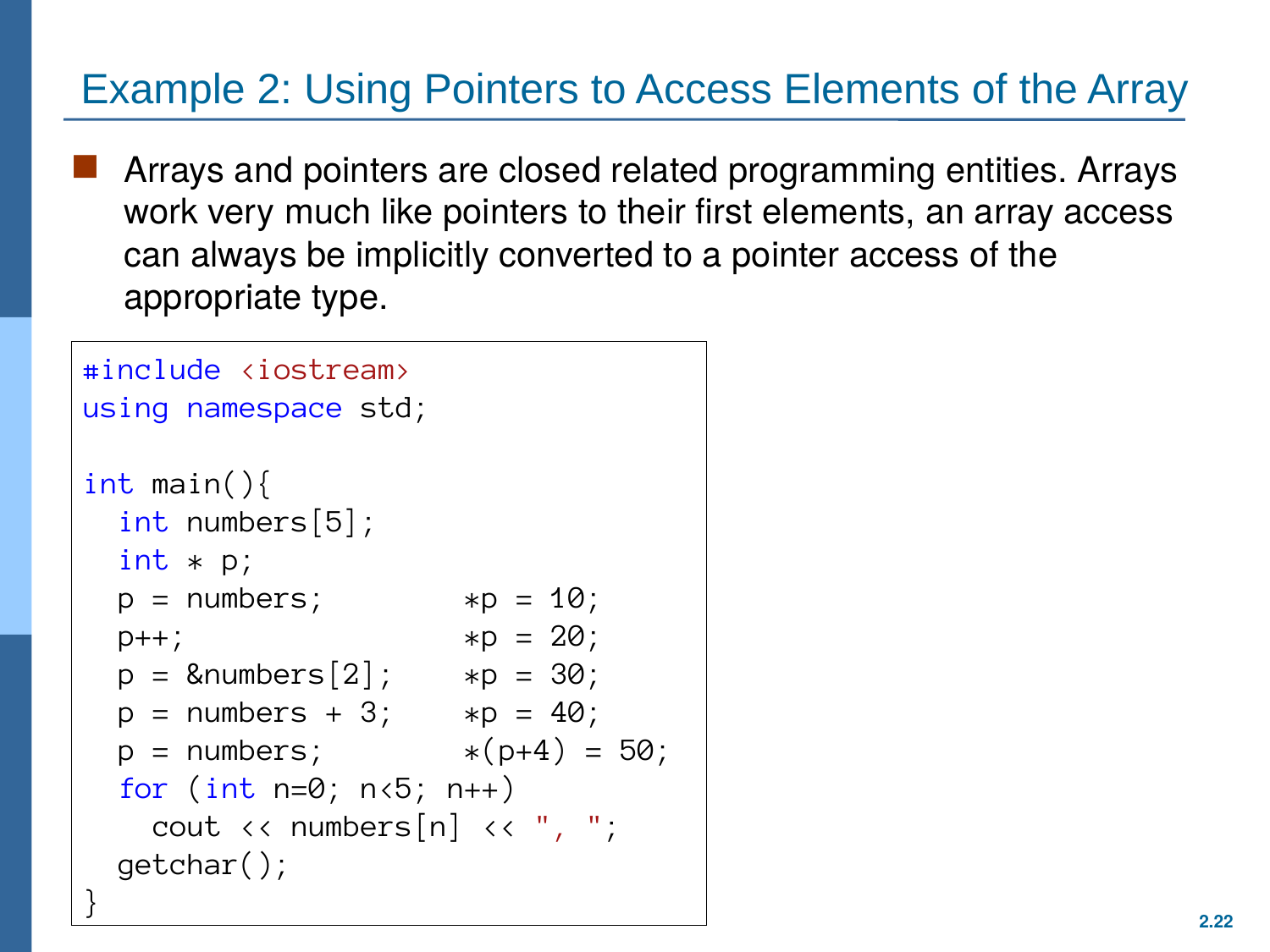

# Example 2: Using Pointers to Access Elements of the Array
Arrays and pointers are closed related programming entities. Arrays work very much like pointers to their first elements, an array access can always be implicitly converted to a pointer access of the appropriate type.
#include <iostream>
using namespace std;

int main(){
  int numbers[5];
  int * p;
  p = numbers;  	*p = 10;
  p++;  		*p = 20;
  p = &numbers[2];  	*p = 30;
  p = numbers + 3;  	*p = 40;
  p = numbers;  	*(p+4) = 50;
  for (int n=0; n<5; n++)
    cout << numbers[n] << ", ";
  getchar();
}